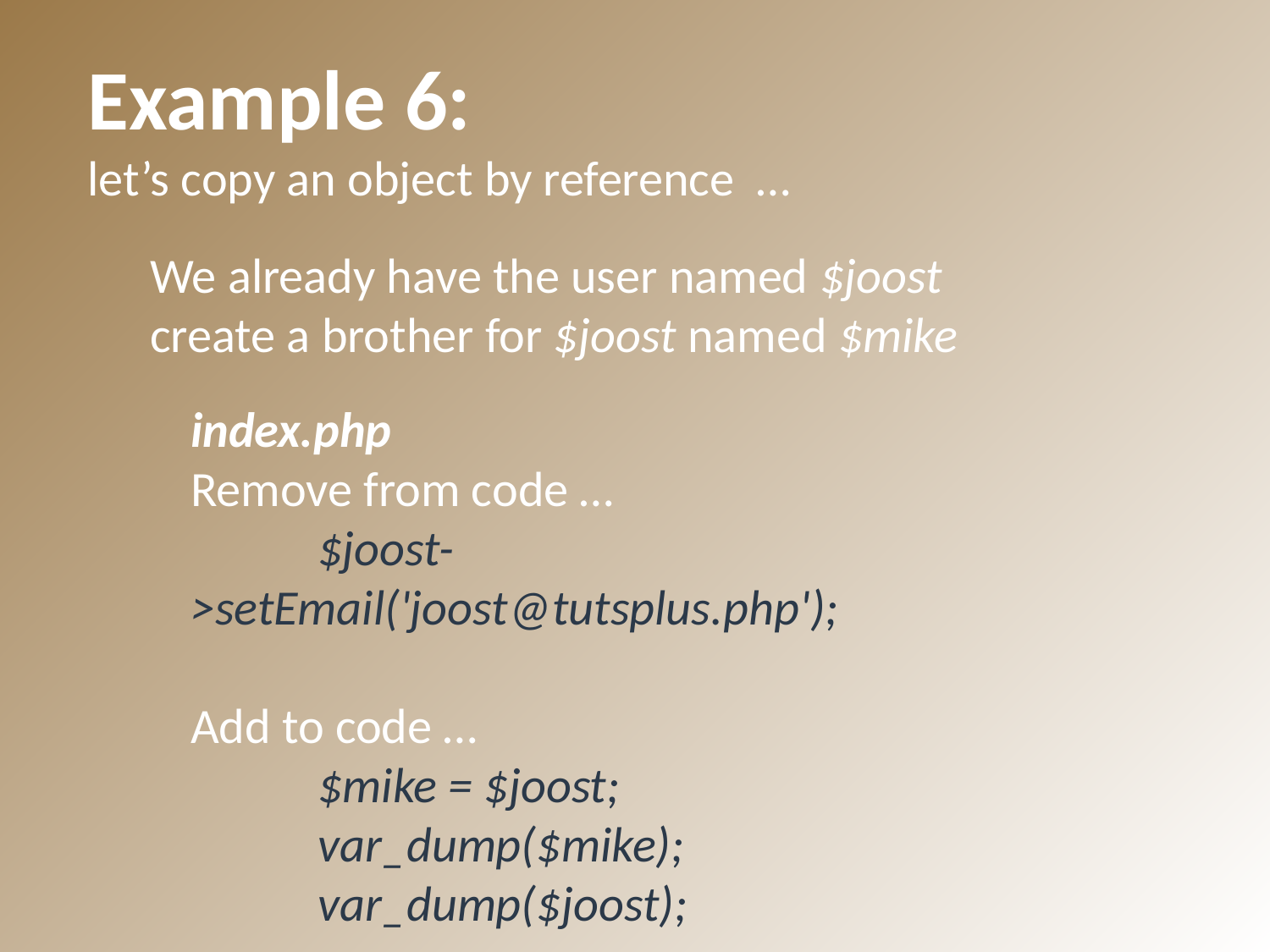

Example 6:
let’s copy an object by reference  …
We already have the user named $joost  create a brother for $joost named $mike
index.php
Remove from code …
	$joost->setEmail('joost@tutsplus.php');

Add to code …
	$mike = $joost;
	var_dump($mike);
	var_dump($joost);